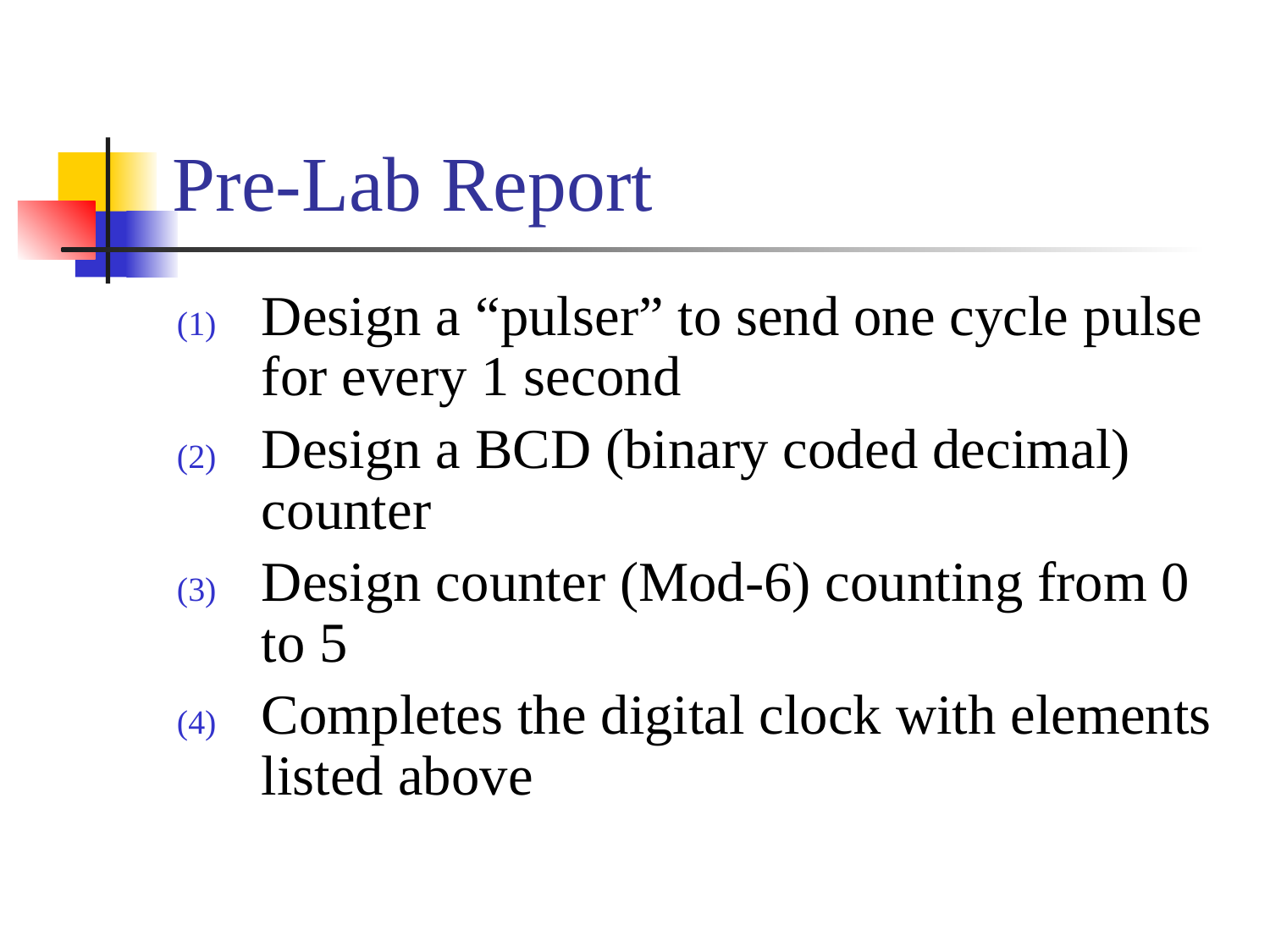

# Pre-Lab Report
Design a “pulser” to send one cycle pulse for every 1 second
Design a BCD (binary coded decimal) counter
Design counter (Mod-6) counting from 0 to 5
Completes the digital clock with elements listed above